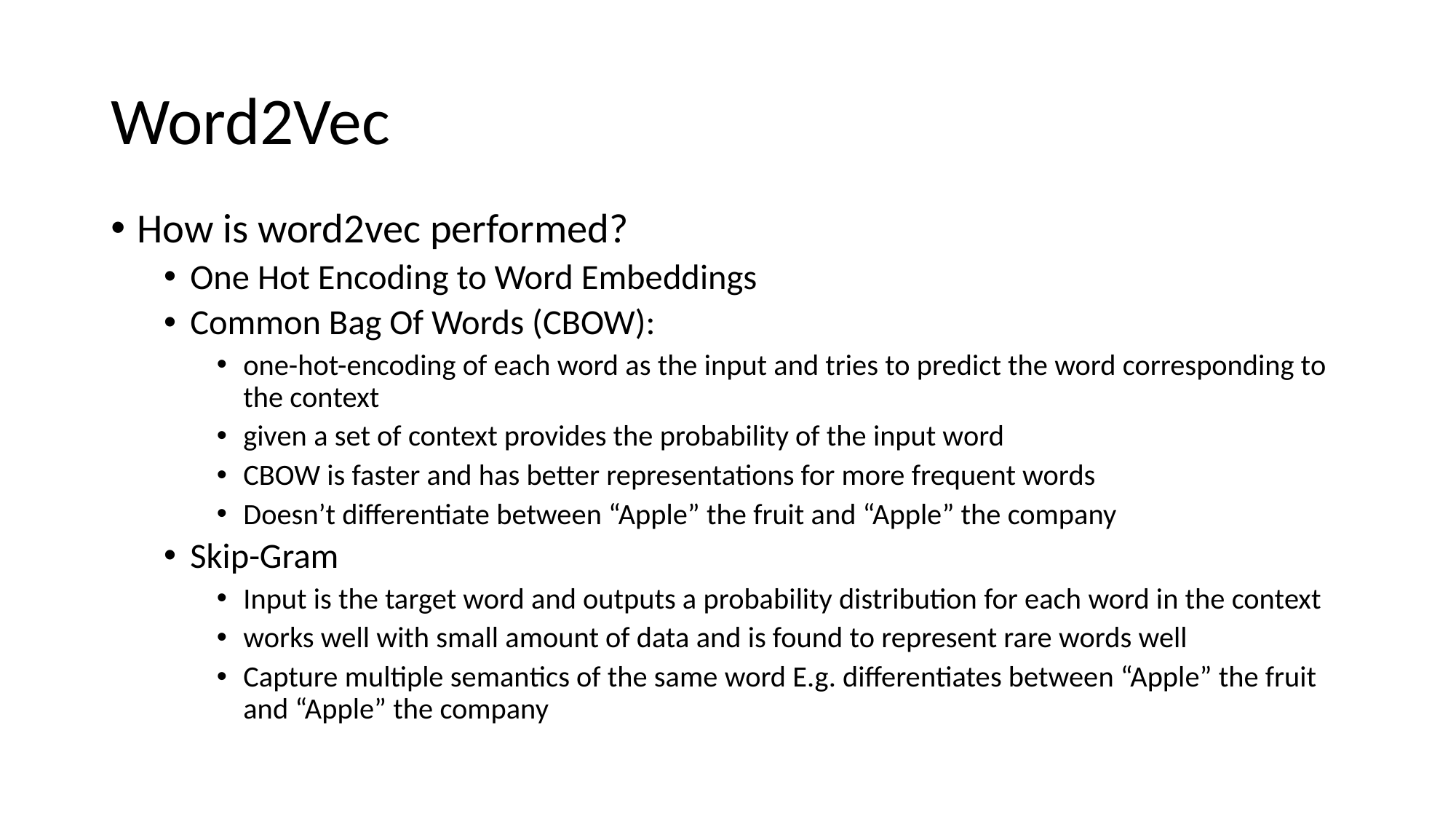

# Word2Vec
How is word2vec performed?
One Hot Encoding to Word Embeddings
Common Bag Of Words (CBOW):
one-hot-encoding of each word as the input and tries to predict the word corresponding to the context
given a set of context provides the probability of the input word
CBOW is faster and has better representations for more frequent words
Doesn’t differentiate between “Apple” the fruit and “Apple” the company
Skip-Gram
Input is the target word and outputs a probability distribution for each word in the context
works well with small amount of data and is found to represent rare words well
Capture multiple semantics of the same word E.g. differentiates between “Apple” the fruit and “Apple” the company